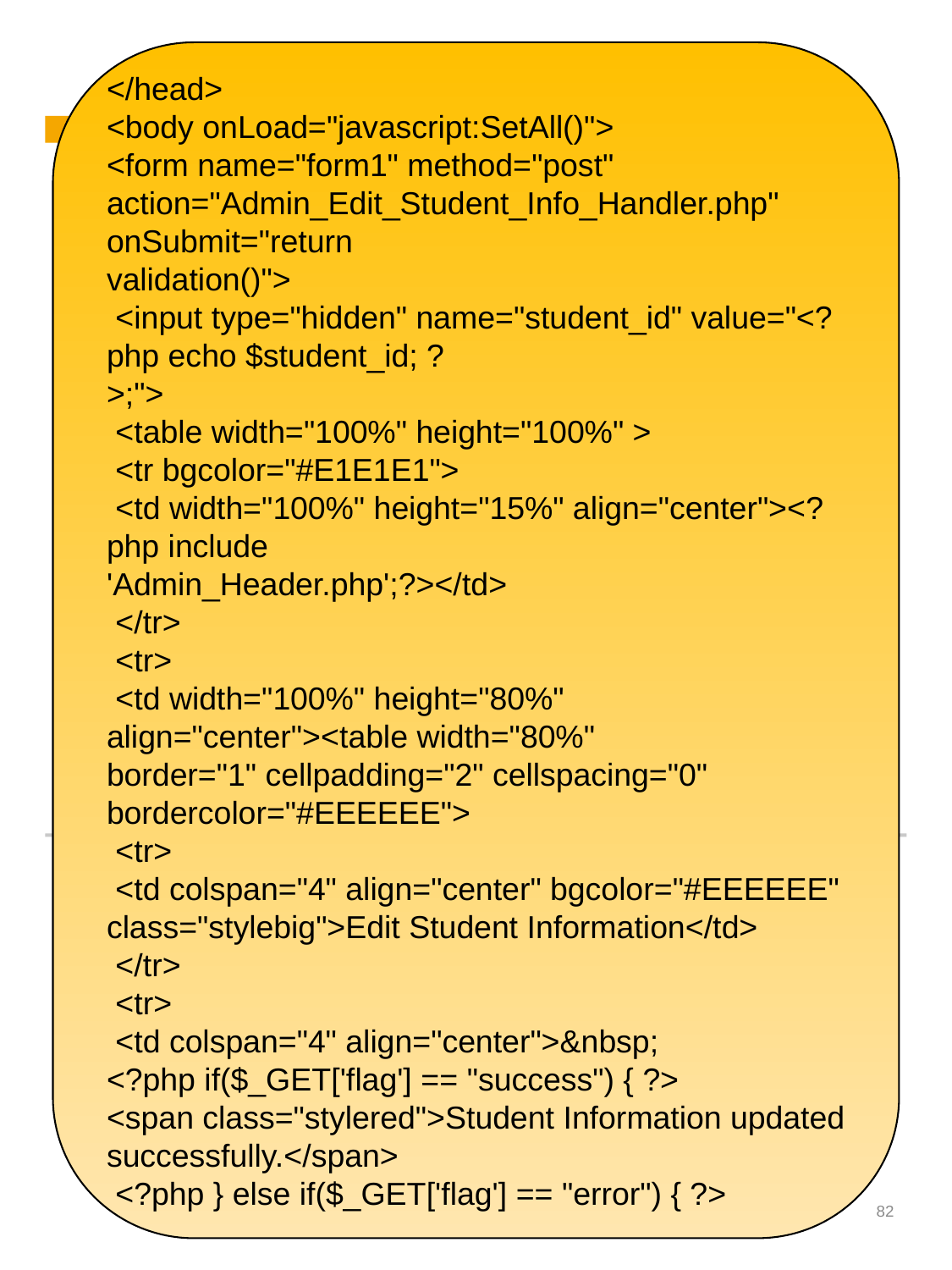

</head>
<body onLoad="javascript:SetAll()">
<form name="form1" method="post"
action="Admin_Edit_Student_Info_Handler.php" onSubmit="return
validation()">
 <input type="hidden" name="student_id" value="<?php echo $student_id; ?
>;">
 <table width="100%" height="100%" >
 <tr bgcolor="#E1E1E1">
 <td width="100%" height="15%" align="center"><?php include
'Admin_Header.php';?></td>
 </tr>
 <tr>
 <td width="100%" height="80%" align="center"><table width="80%"
border="1" cellpadding="2" cellspacing="0" bordercolor="#EEEEEE">
 <tr>
 <td colspan="4" align="center" bgcolor="#EEEEEE"
class="stylebig">Edit Student Information</td>
 </tr>
 <tr>
 <td colspan="4" align="center">&nbsp;
<?php if($_GET['flag'] == "success") { ?>
<span class="stylered">Student Information updated
successfully.</span>
 <?php } else if($_GET['flag'] == "error") { ?>
..
82